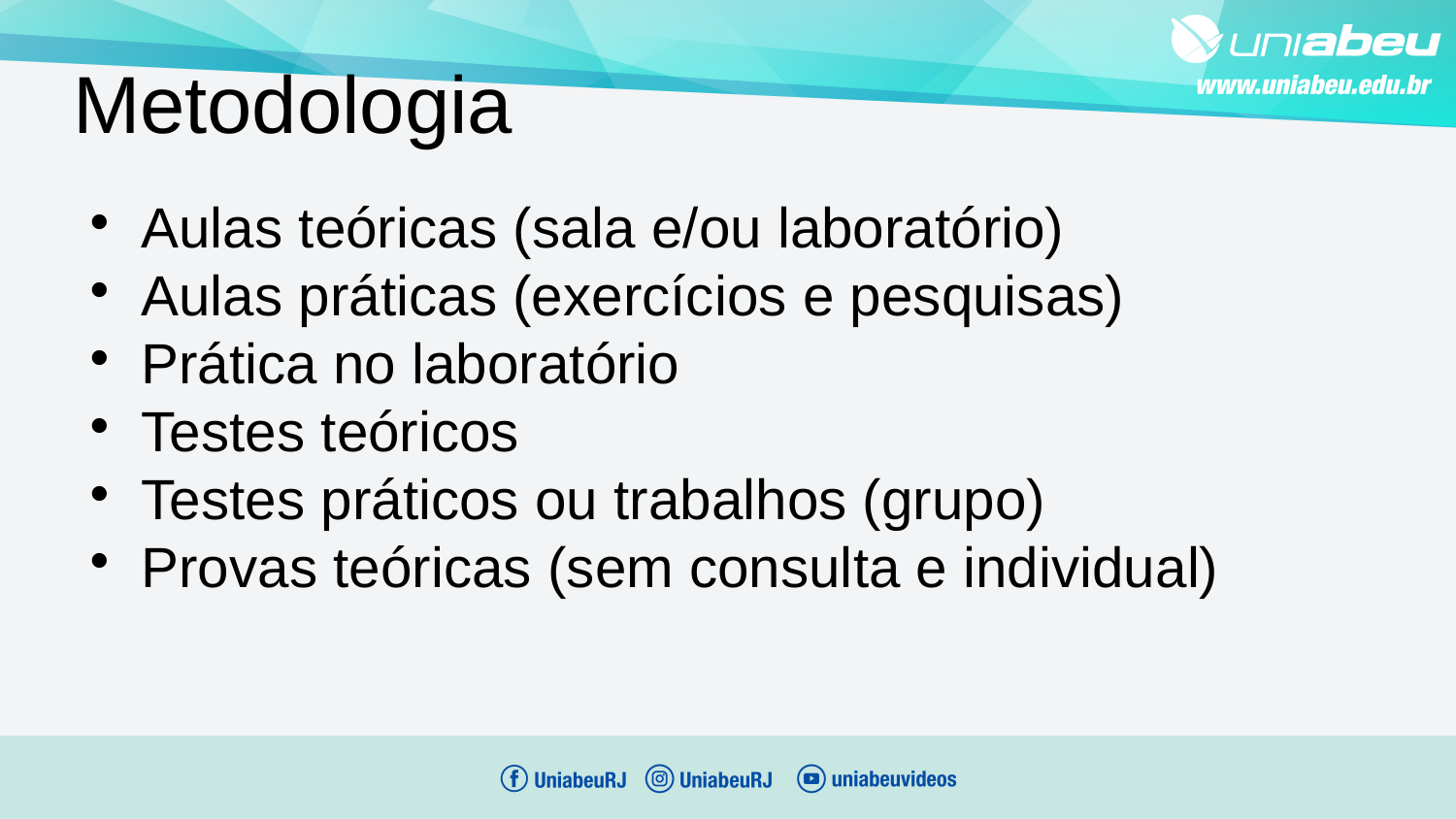

Metodologia
Aulas teóricas (sala e/ou laboratório)
Aulas práticas (exercícios e pesquisas)
Prática no laboratório
Testes teóricos
Testes práticos ou trabalhos (grupo)
Provas teóricas (sem consulta e individual)